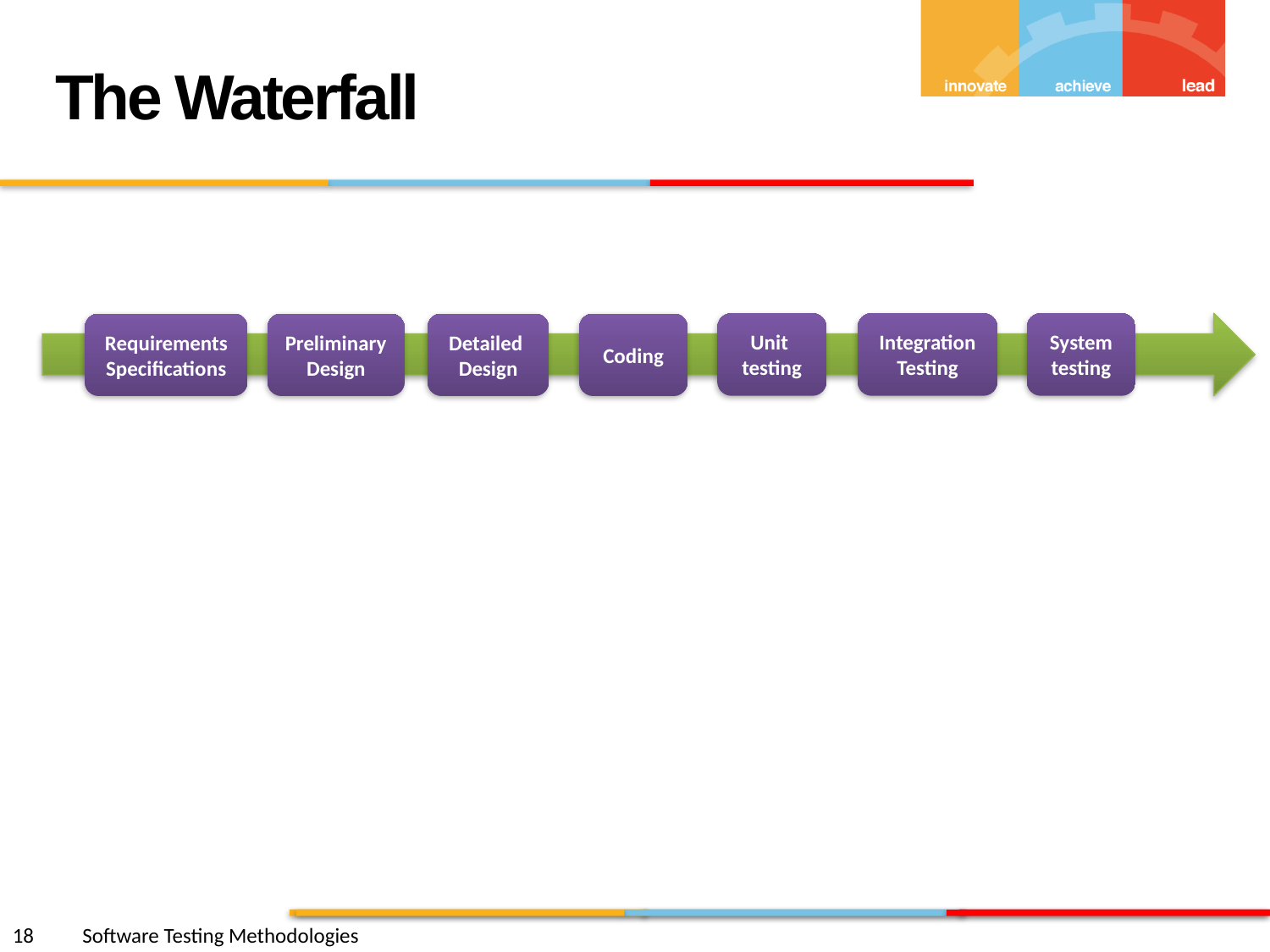

The Waterfall

System testing
Integration Testing
Unit
testing
Coding
Requirements Specifications
Preliminary Design
Detailed
Design